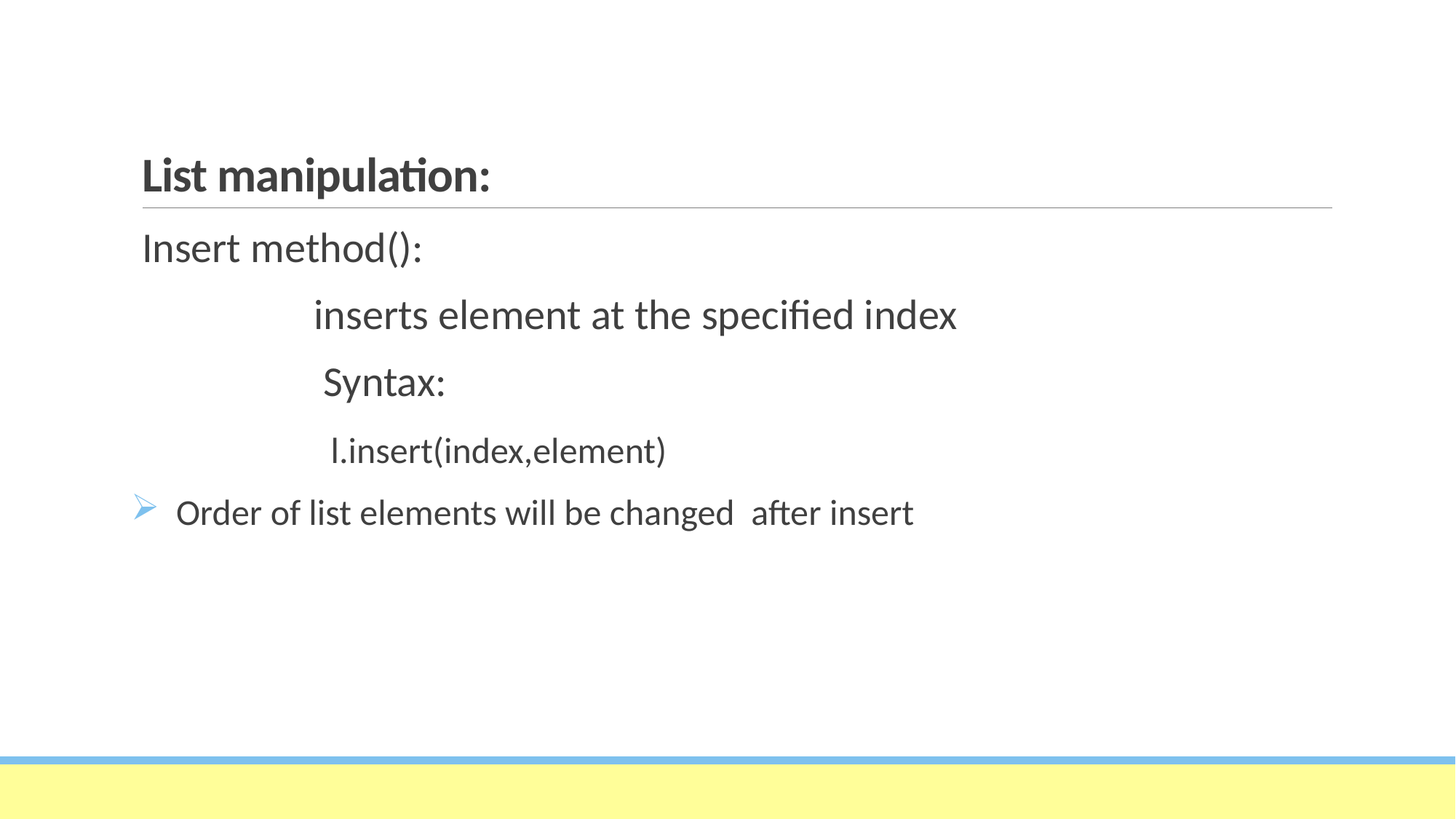

# List manipulation:
Insert method():
                   inserts element at the specified index
                    Syntax:
                     l.insert(index,element)
  Order of list elements will be changed  after insert